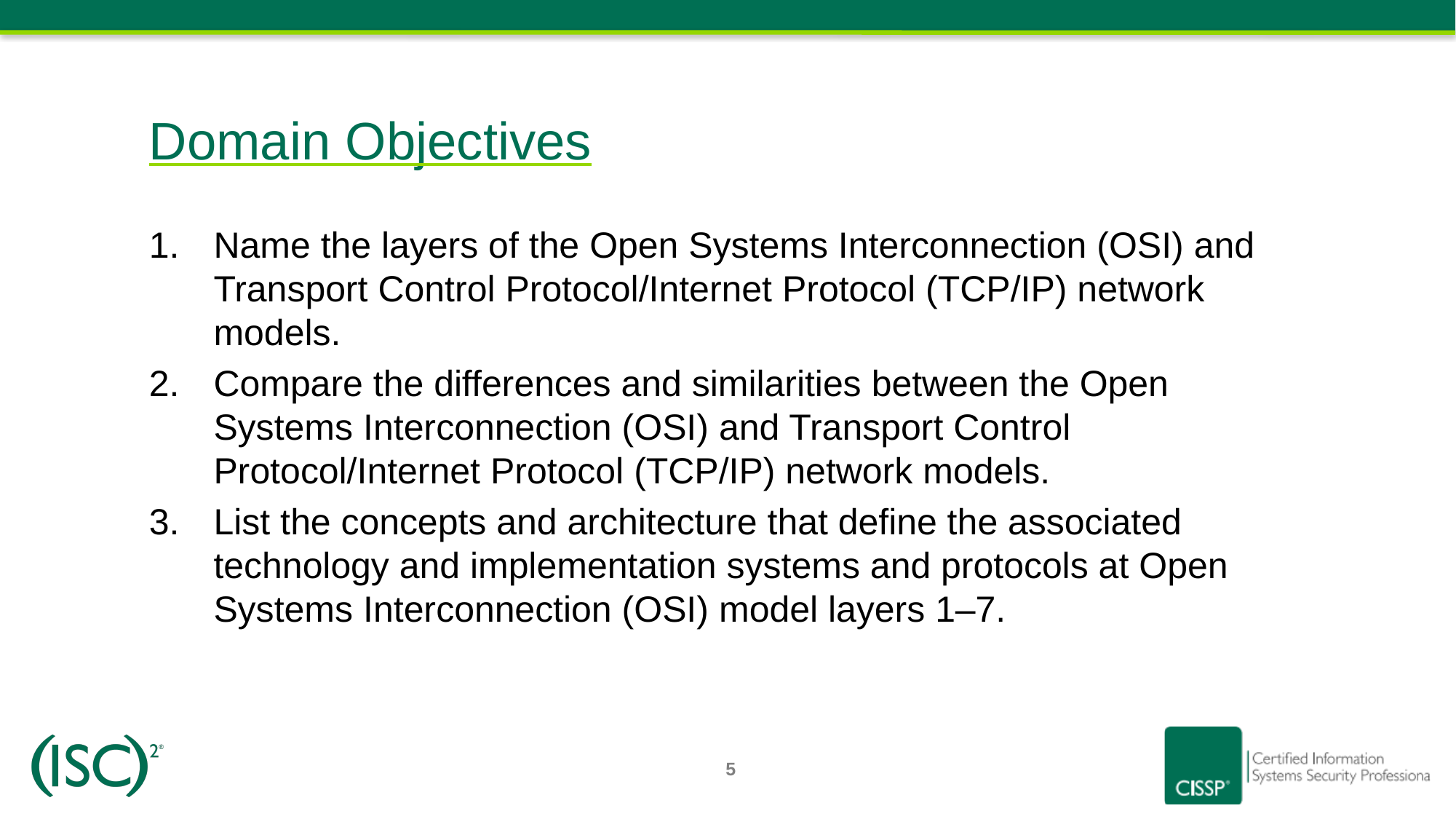

Domain Objectives
Name the layers of the Open Systems Interconnection (OSI) and Transport Control Protocol/Internet Protocol (TCP/IP) network models.
Compare the differences and similarities between the Open Systems Interconnection (OSI) and Transport Control Protocol/Internet Protocol (TCP/IP) network models.
List the concepts and architecture that define the associated technology and implementation systems and protocols at Open Systems Interconnection (OSI) model layers 1–7.